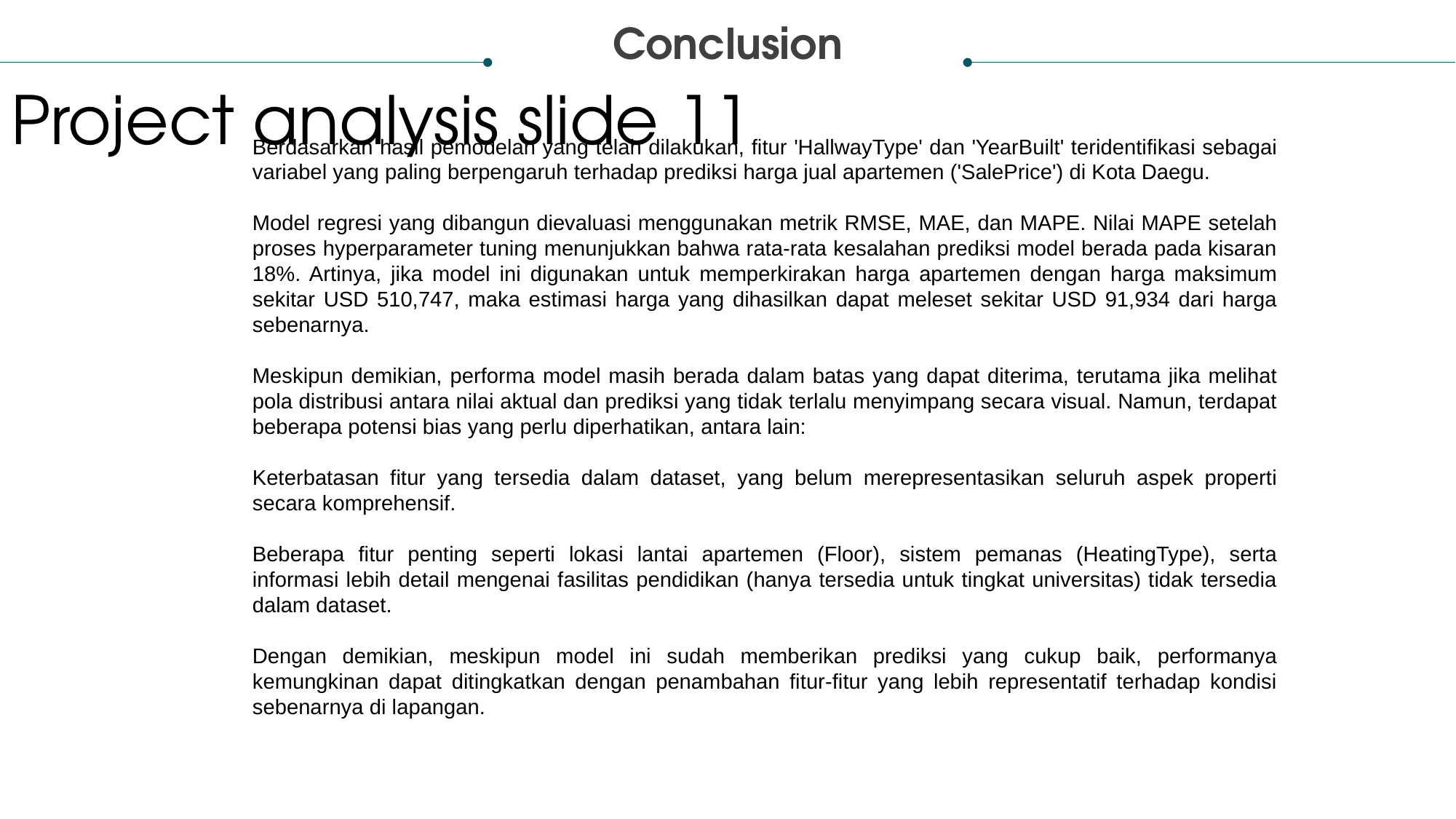

Conclusion
Project analysis slide 11
Berdasarkan hasil pemodelan yang telah dilakukan, fitur 'HallwayType' dan 'YearBuilt' teridentifikasi sebagai variabel yang paling berpengaruh terhadap prediksi harga jual apartemen ('SalePrice') di Kota Daegu.
Model regresi yang dibangun dievaluasi menggunakan metrik RMSE, MAE, dan MAPE. Nilai MAPE setelah proses hyperparameter tuning menunjukkan bahwa rata-rata kesalahan prediksi model berada pada kisaran 18%. Artinya, jika model ini digunakan untuk memperkirakan harga apartemen dengan harga maksimum sekitar USD 510,747, maka estimasi harga yang dihasilkan dapat meleset sekitar USD 91,934 dari harga sebenarnya.
Meskipun demikian, performa model masih berada dalam batas yang dapat diterima, terutama jika melihat pola distribusi antara nilai aktual dan prediksi yang tidak terlalu menyimpang secara visual. Namun, terdapat beberapa potensi bias yang perlu diperhatikan, antara lain:
Keterbatasan fitur yang tersedia dalam dataset, yang belum merepresentasikan seluruh aspek properti secara komprehensif.
Beberapa fitur penting seperti lokasi lantai apartemen (Floor), sistem pemanas (HeatingType), serta informasi lebih detail mengenai fasilitas pendidikan (hanya tersedia untuk tingkat universitas) tidak tersedia dalam dataset.
Dengan demikian, meskipun model ini sudah memberikan prediksi yang cukup baik, performanya kemungkinan dapat ditingkatkan dengan penambahan fitur-fitur yang lebih representatif terhadap kondisi sebenarnya di lapangan.